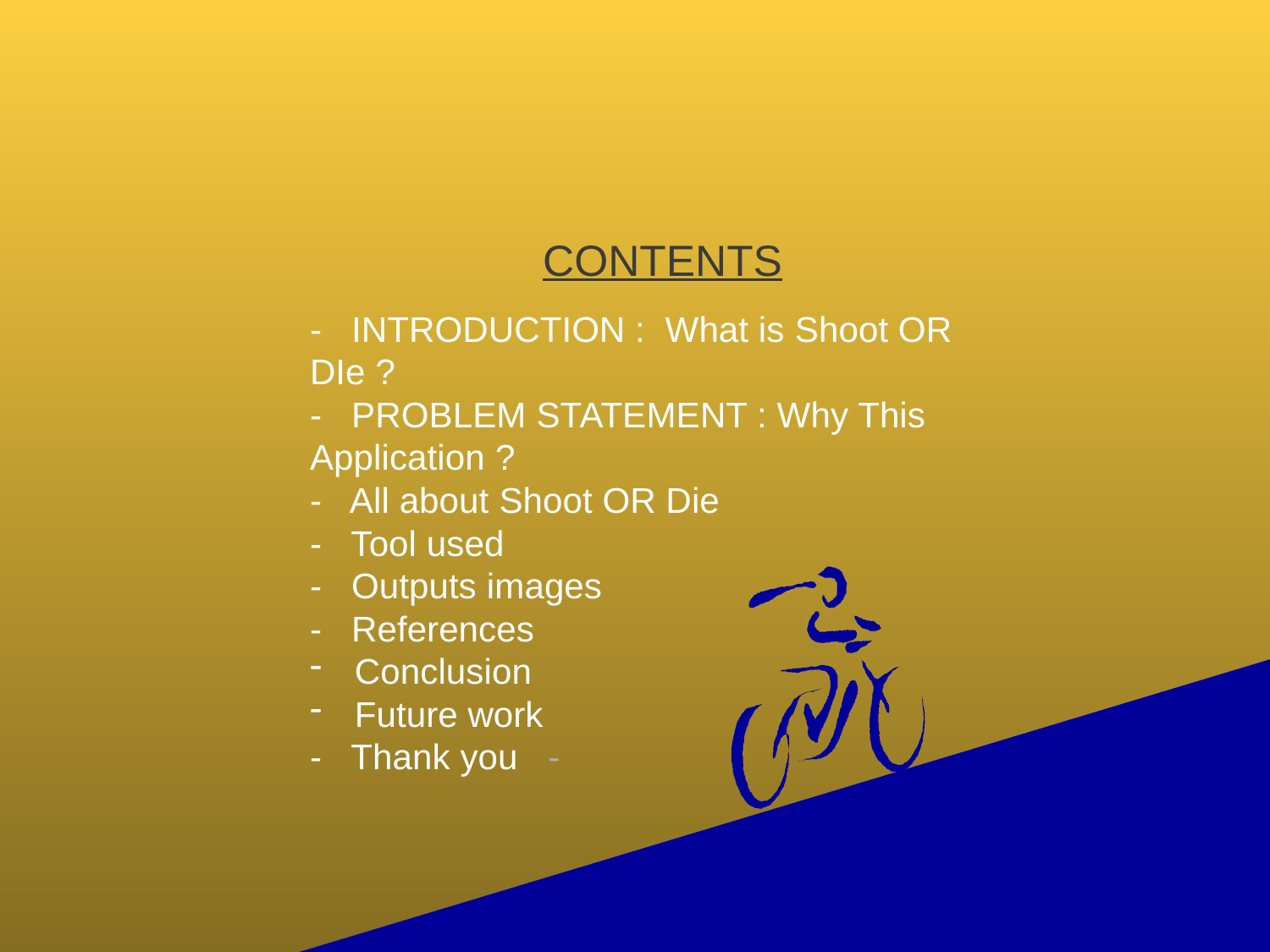

CONTENTS
-   INTRODUCTION :  What is Shoot OR DIe ?
-   PROBLEM STATEMENT : Why This      Application ?
-   All about Shoot OR Die
-   Tool used
-   Outputs images
-   References
Conclusion
Future work
-   Thank you   -